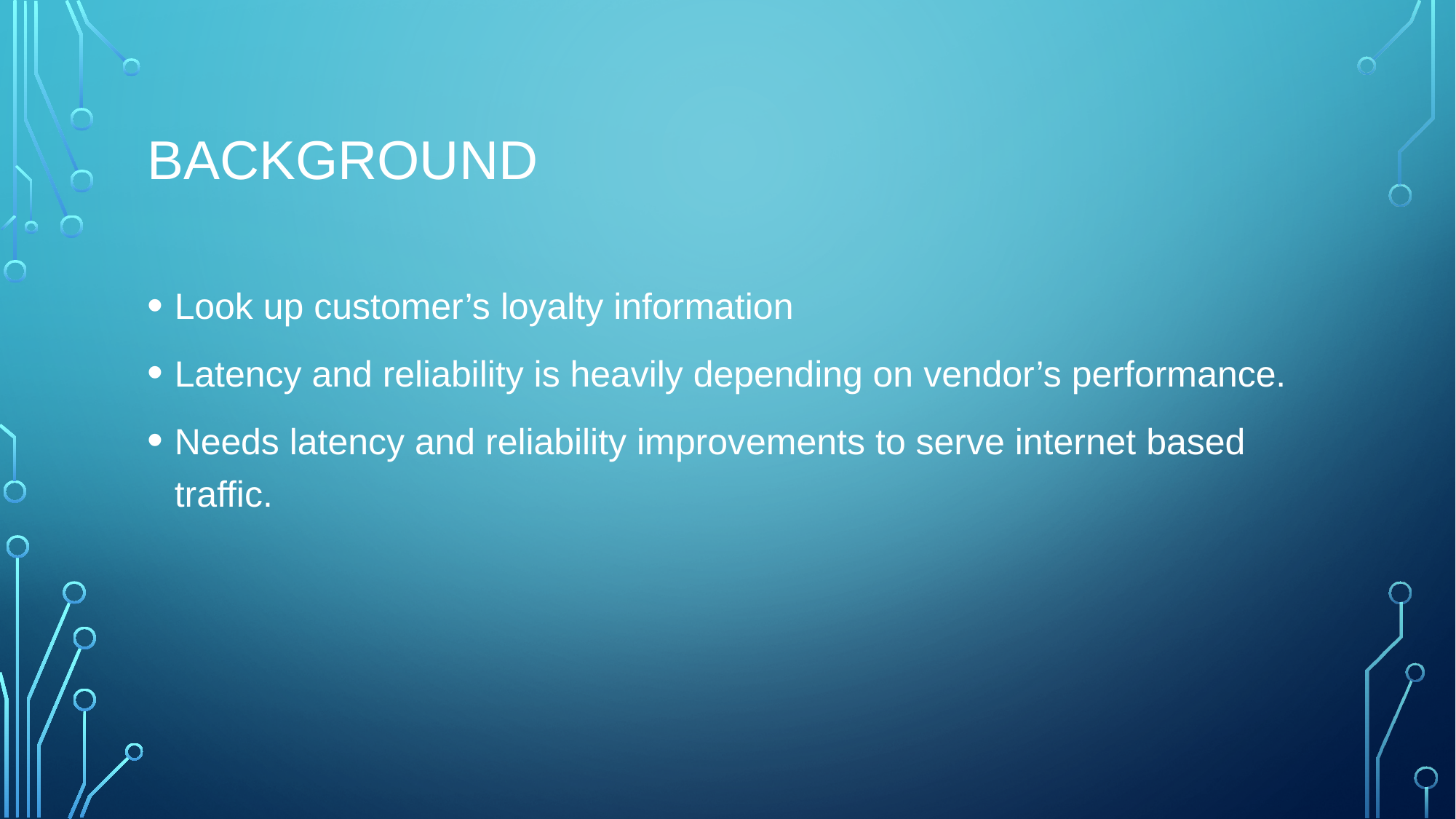

# Background
Look up customer’s loyalty information
Latency and reliability is heavily depending on vendor’s performance.
Needs latency and reliability improvements to serve internet based traffic.